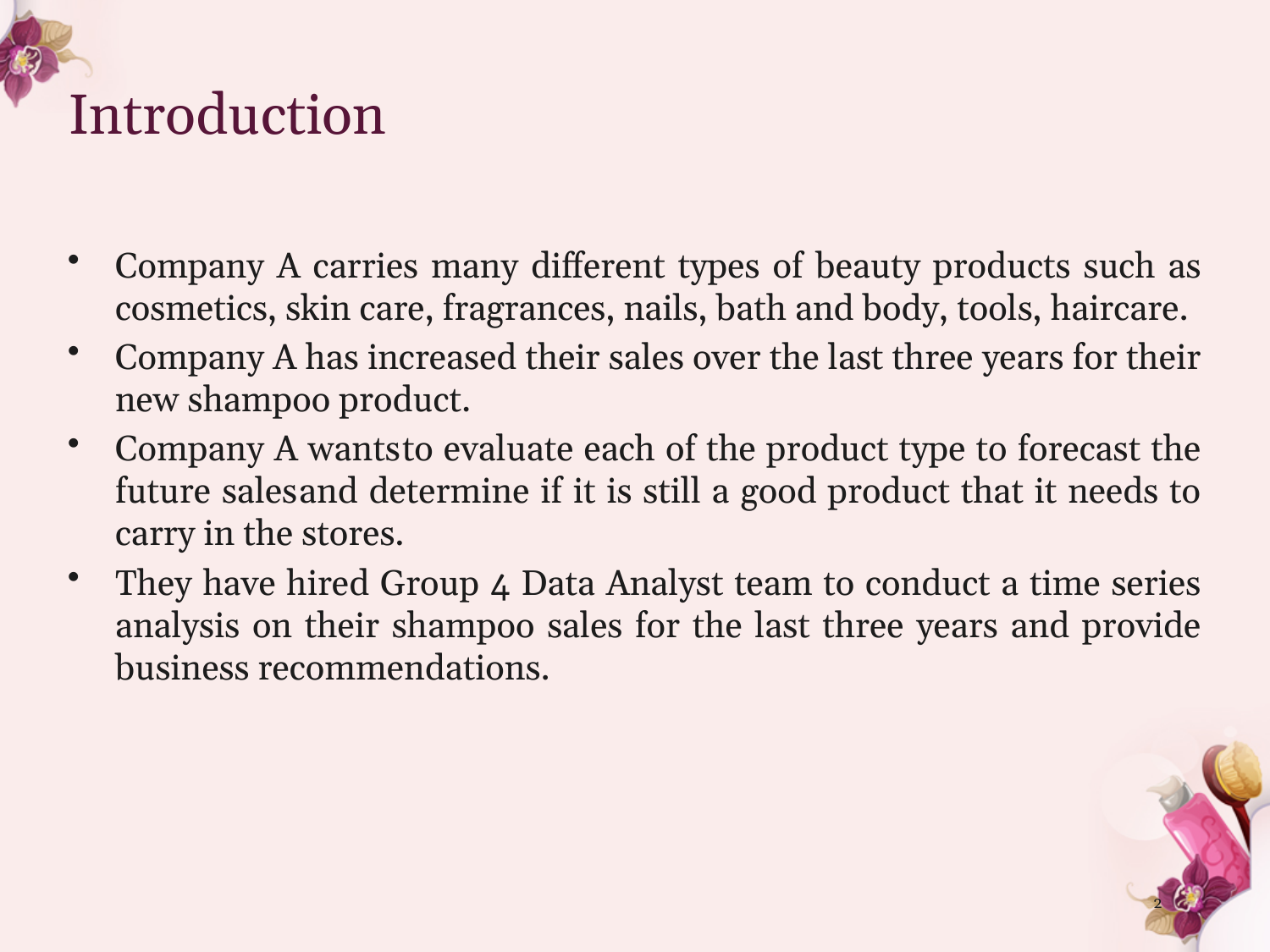

# Introduction
Company A carries many different types of beauty products such as cosmetics, skin care, fragrances, nails, bath and body, tools, haircare.
Company A has increased their sales over the last three years for their new shampoo product.
Company A wants to evaluate each of the product type to forecast the future sales and determine if it is still a good product that it needs to carry in the stores.
They have hired Group 4 Data Analyst team to conduct a time series analysis on their shampoo sales for the last three years and provide business recommendations.

2